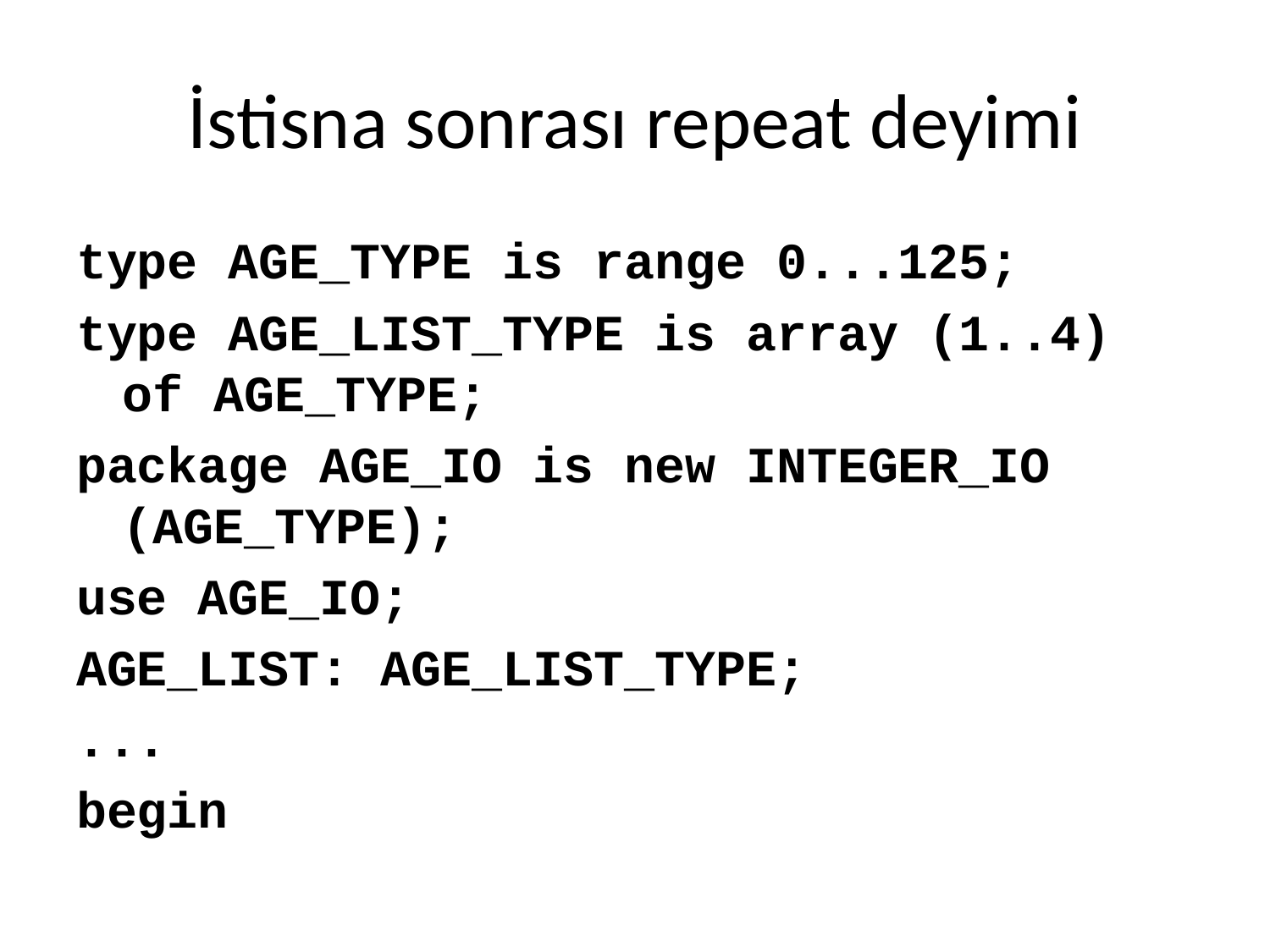

# İstisna sonrası repeat deyimi
type AGE_TYPE is range 0...125;
type AGE_LIST_TYPE is array (1..4) of AGE_TYPE;
package AGE_IO is new INTEGER_IO (AGE_TYPE);
use AGE_IO;
AGE_LIST: AGE_LIST_TYPE;
...
begin